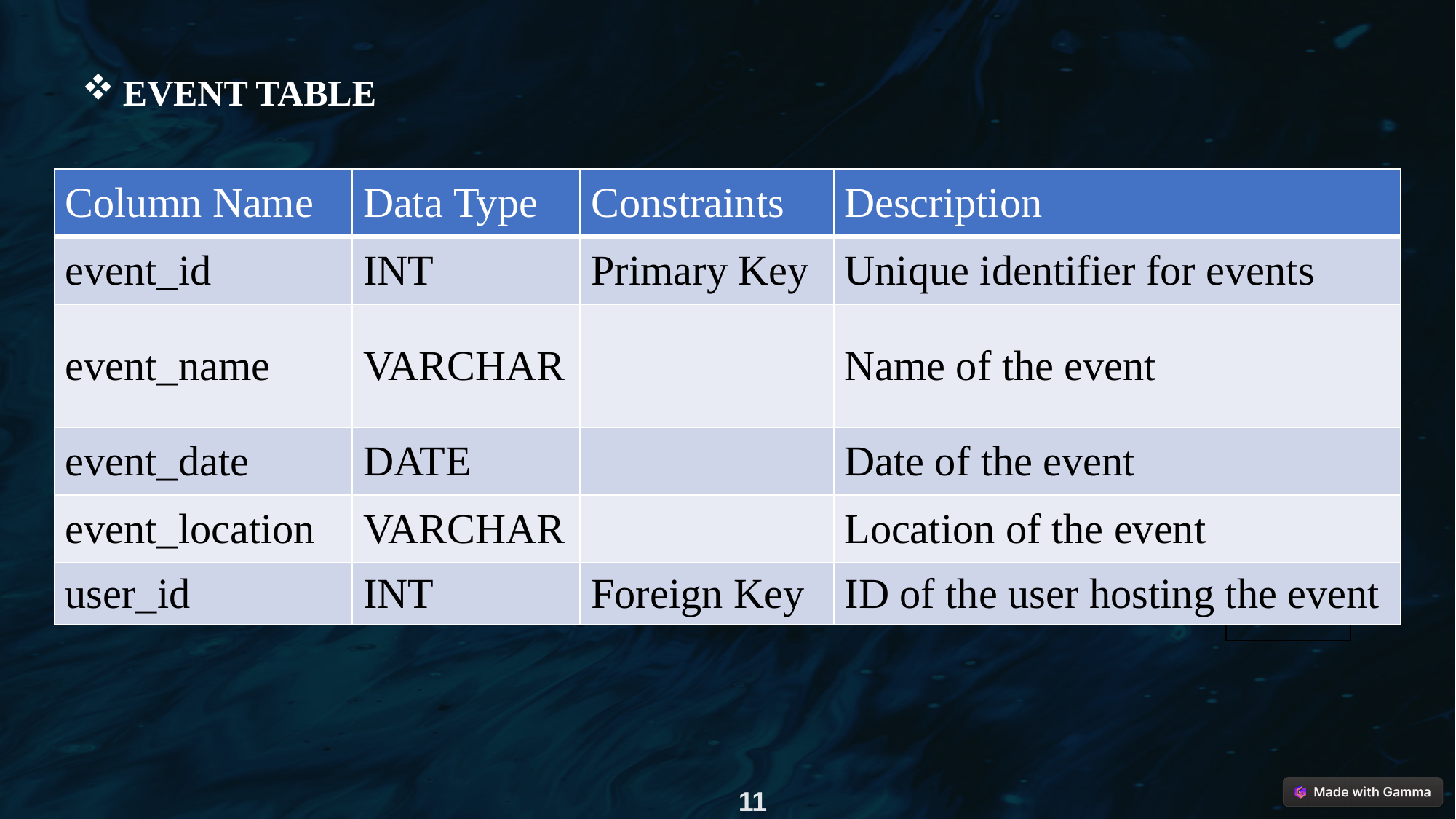

EVENT TABLE
| Column Name | Data Type | Constraints | Description |
| --- | --- | --- | --- |
| event\_id | INT | Primary Key | Unique identifier for events |
| event\_name | VARCHAR |  | Name of the event |
| event\_date | DATE |  | Date of the event |
| event\_location | VARCHAR |  | Location of the event |
| user\_id | INT | Foreign Key | ID of the user hosting the event |
|  |
| --- |
11